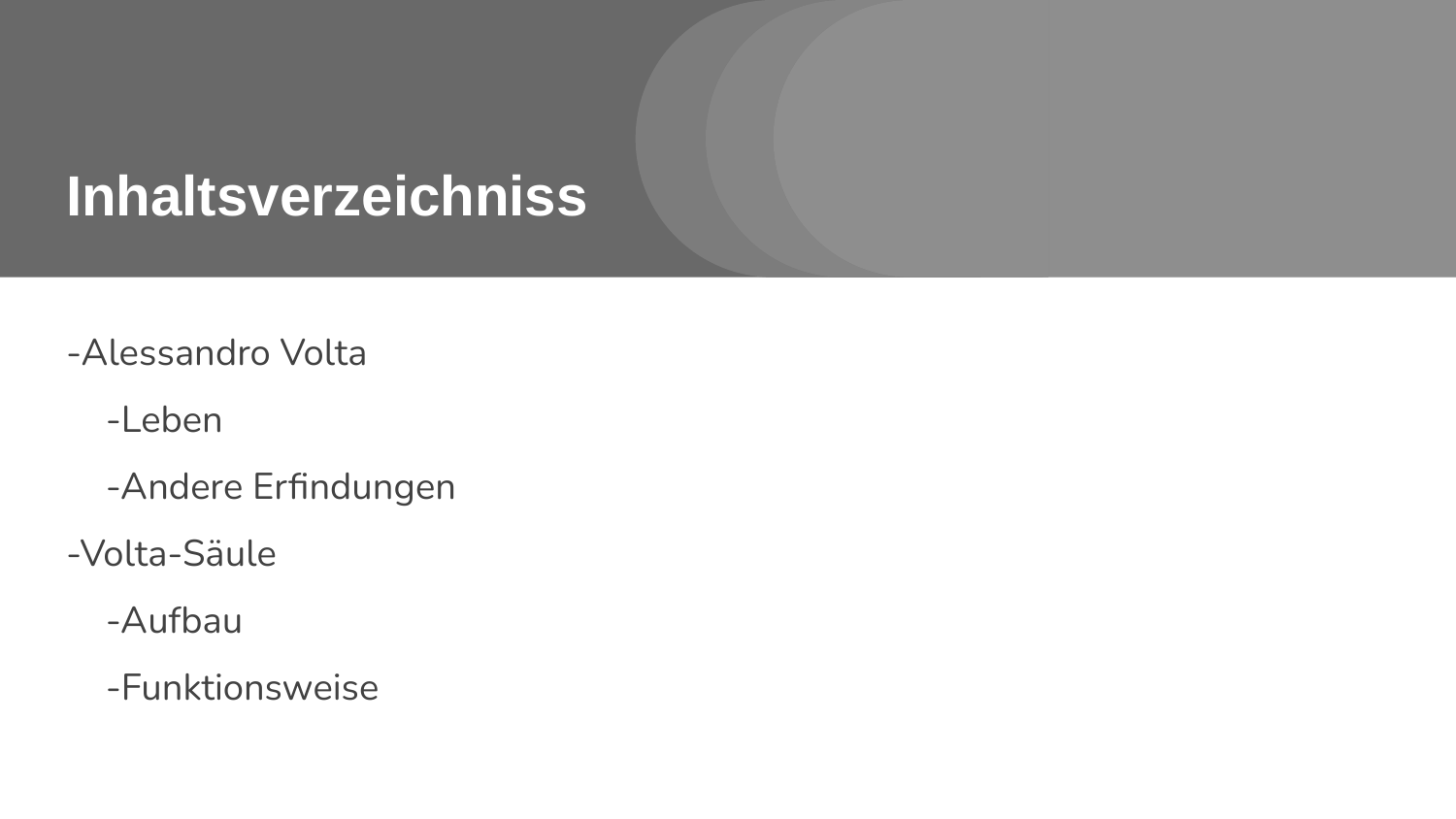

# Inhaltsverzeichniss
-Alessandro Volta
	-Leben
	-Andere Erfindungen
-Volta-Säule
	-Aufbau
	-Funktionsweise